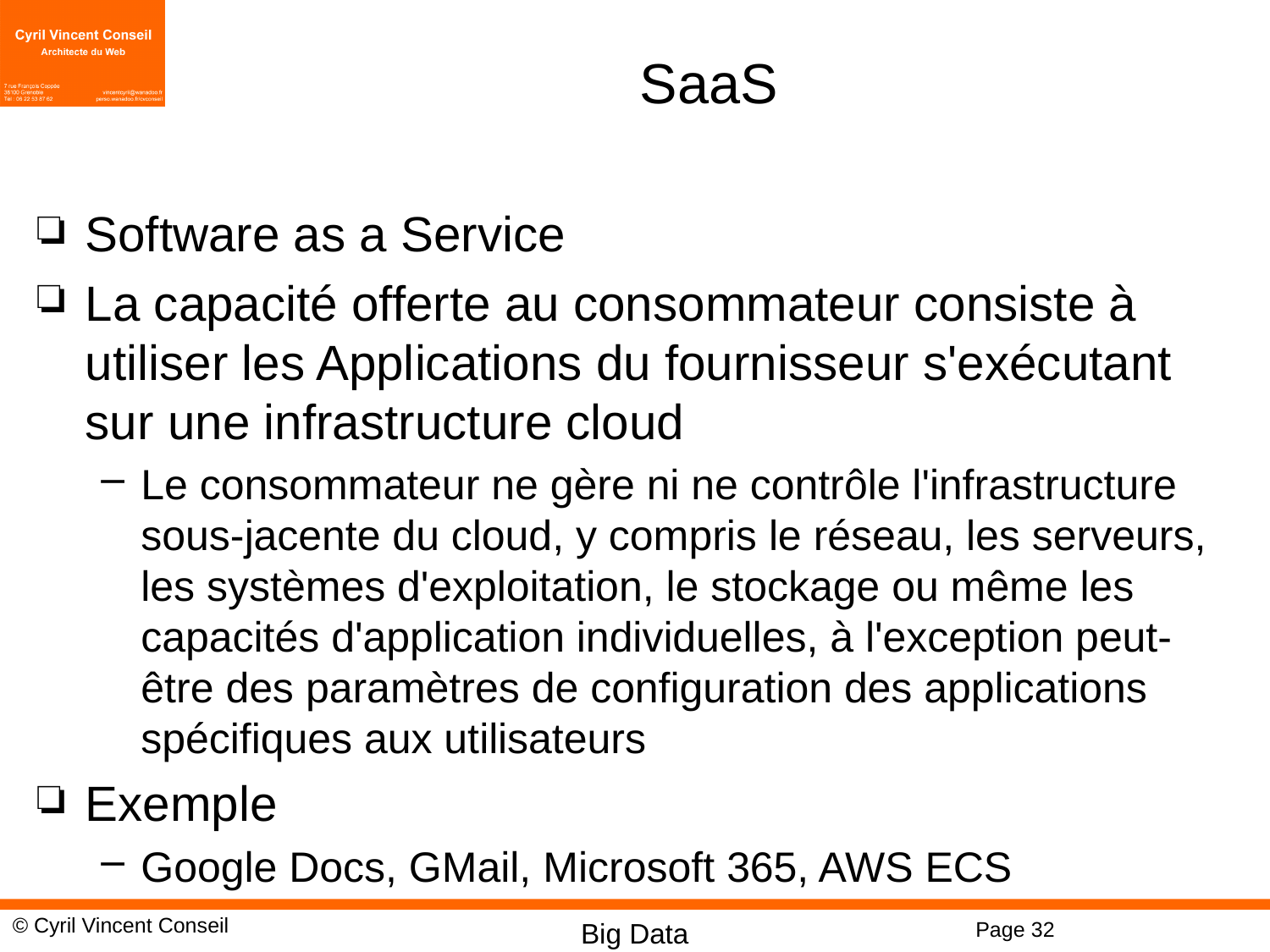

# SaaS
Software as a Service
La capacité offerte au consommateur consiste à utiliser les Applications du fournisseur s'exécutant sur une infrastructure cloud
Le consommateur ne gère ni ne contrôle l'infrastructure sous-jacente du cloud, y compris le réseau, les serveurs, les systèmes d'exploitation, le stockage ou même les capacités d'application individuelles, à l'exception peut-être des paramètres de configuration des applications spécifiques aux utilisateurs
Exemple
Google Docs, GMail, Microsoft 365, AWS ECS